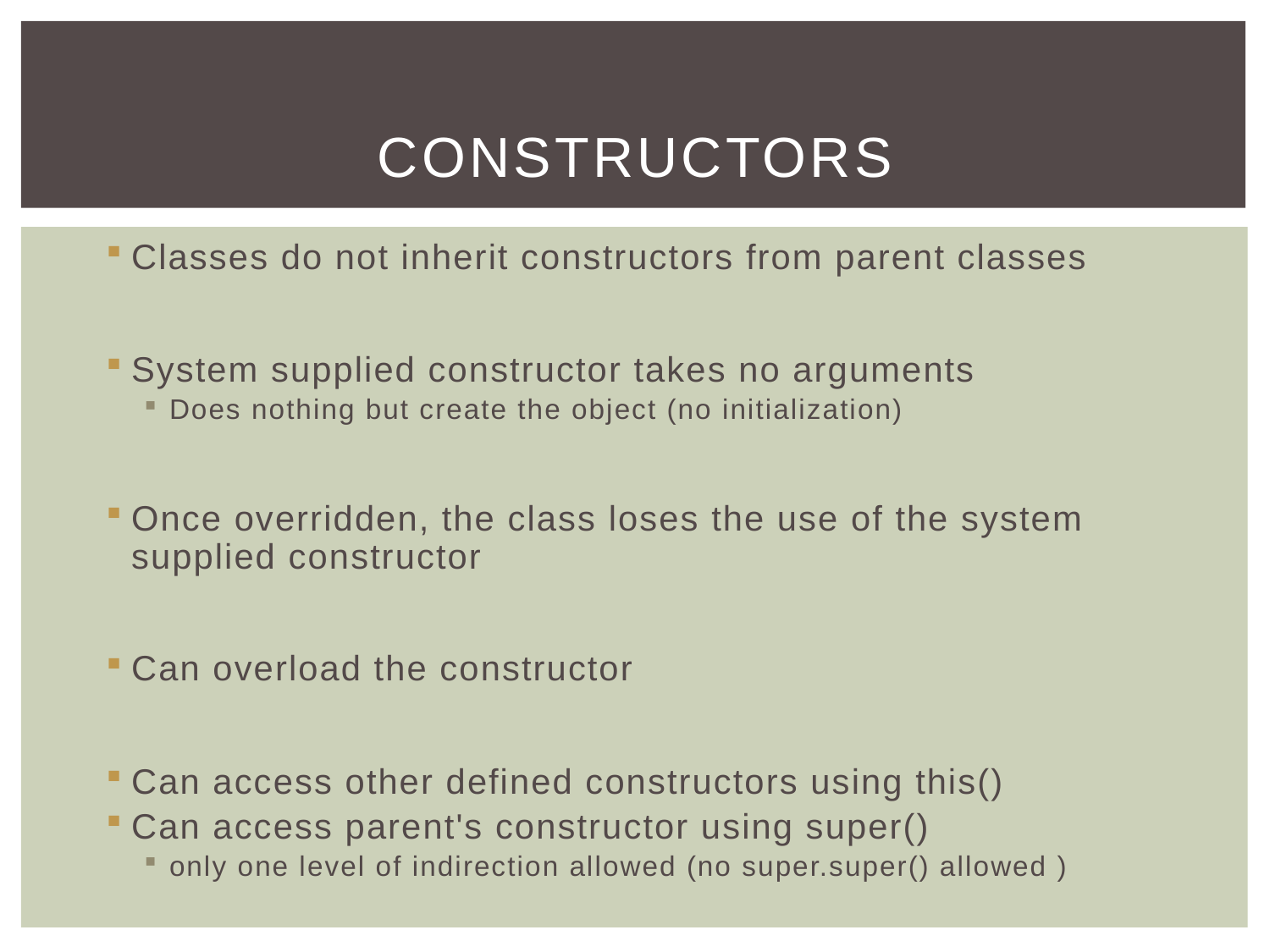

# Constructors
Classes do not inherit constructors from parent classes

System supplied constructor takes no arguments
Does nothing but create the object (no initialization)

Once overridden, the class loses the use of the system supplied constructor

Can overload the constructor

Can access other defined constructors using this()
Can access parent's constructor using super()
only one level of indirection allowed (no super.super() allowed )